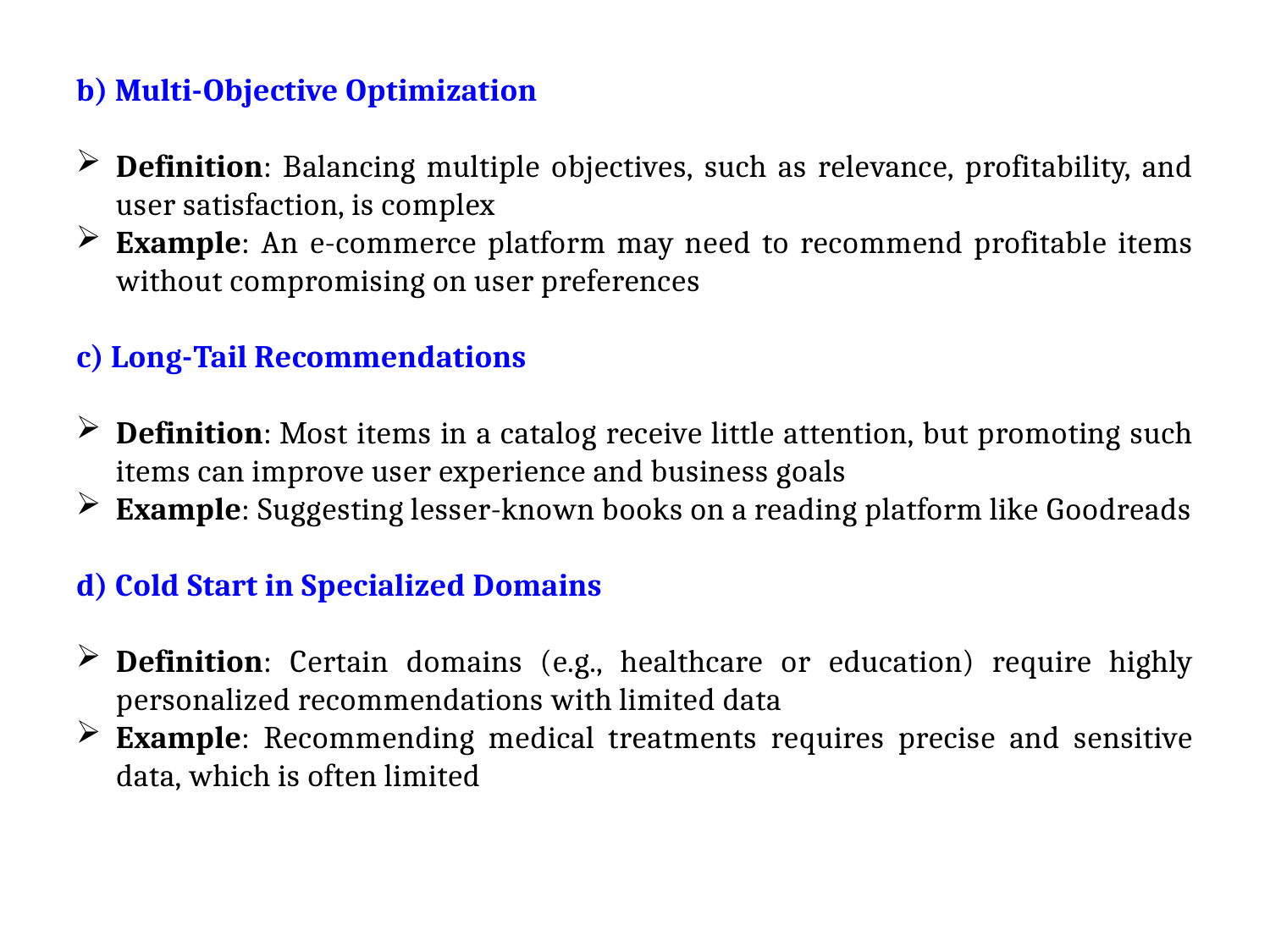

b) Multi-Objective Optimization

Definition: Balancing multiple objectives, such as relevance, profitability, and user satisfaction, is complex
Example: An e-commerce platform may need to recommend profitable items without compromising on user preferences

c) Long-Tail Recommendations

Definition: Most items in a catalog receive little attention, but promoting such items can improve user experience and business goals
Example: Suggesting lesser-known books on a reading platform like Goodreads

d) Cold Start in Specialized Domains

Definition: Certain domains (e.g., healthcare or education) require highly personalized recommendations with limited data
Example: Recommending medical treatments requires precise and sensitive data, which is often limited